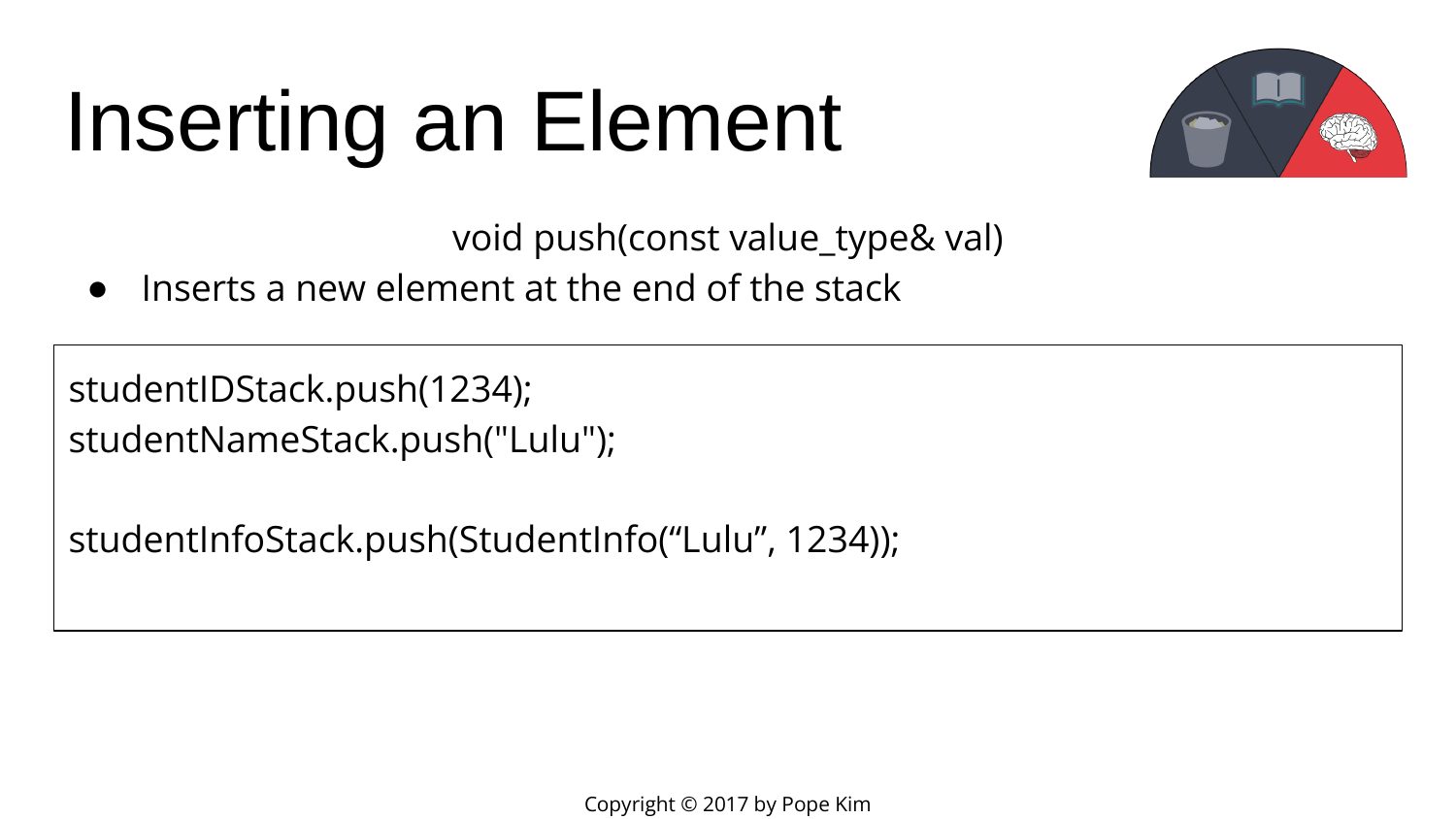

# Inserting an Element
void push(const value_type& val)
Inserts a new element at the end of the stack
studentIDStack.push(1234);
studentNameStack.push("Lulu");

studentInfoStack.push(StudentInfo(“Lulu”, 1234));